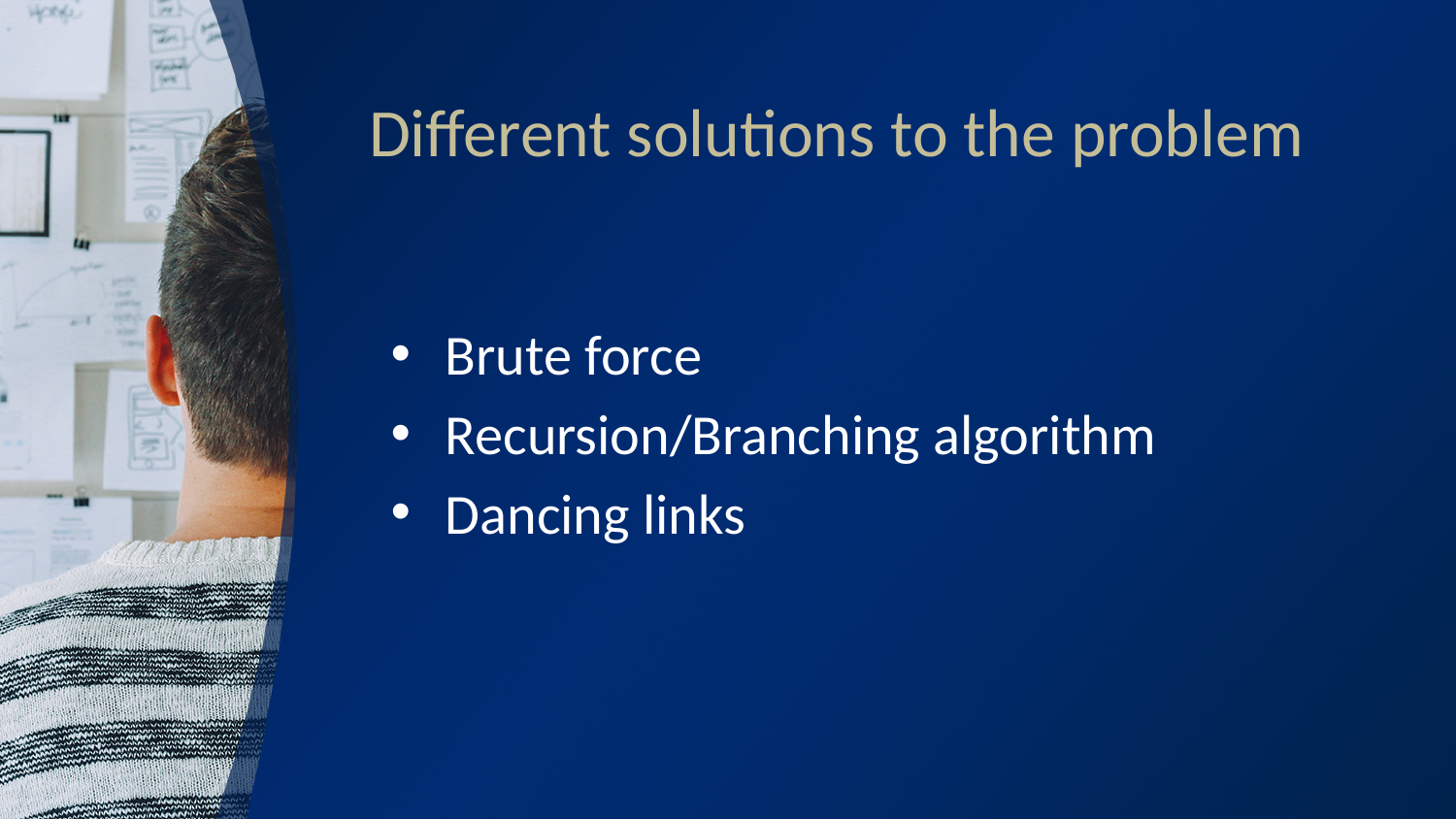

# Different solutions to the problem
Brute force
Recursion/Branching algorithm
Dancing links